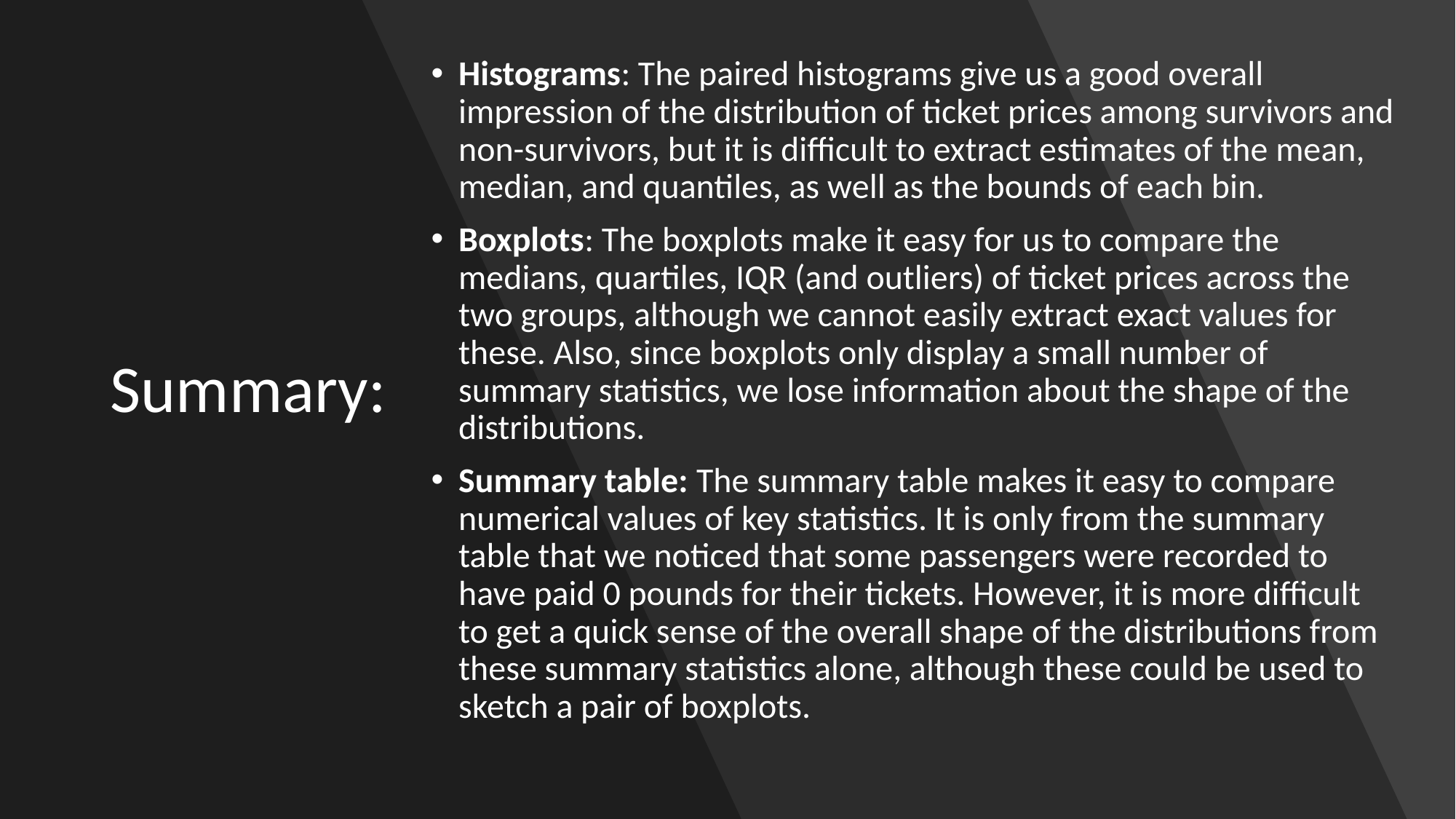

# Summary:
Histograms: The paired histograms give us a good overall impression of the distribution of ticket prices among survivors and non-survivors, but it is difficult to extract estimates of the mean, median, and quantiles, as well as the bounds of each bin.
Boxplots: The boxplots make it easy for us to compare the medians, quartiles, IQR (and outliers) of ticket prices across the two groups, although we cannot easily extract exact values for these. Also, since boxplots only display a small number of summary statistics, we lose information about the shape of the distributions.
Summary table: The summary table makes it easy to compare numerical values of key statistics. It is only from the summary table that we noticed that some passengers were recorded to have paid 0 pounds for their tickets. However, it is more difficult to get a quick sense of the overall shape of the distributions from these summary statistics alone, although these could be used to sketch a pair of boxplots.